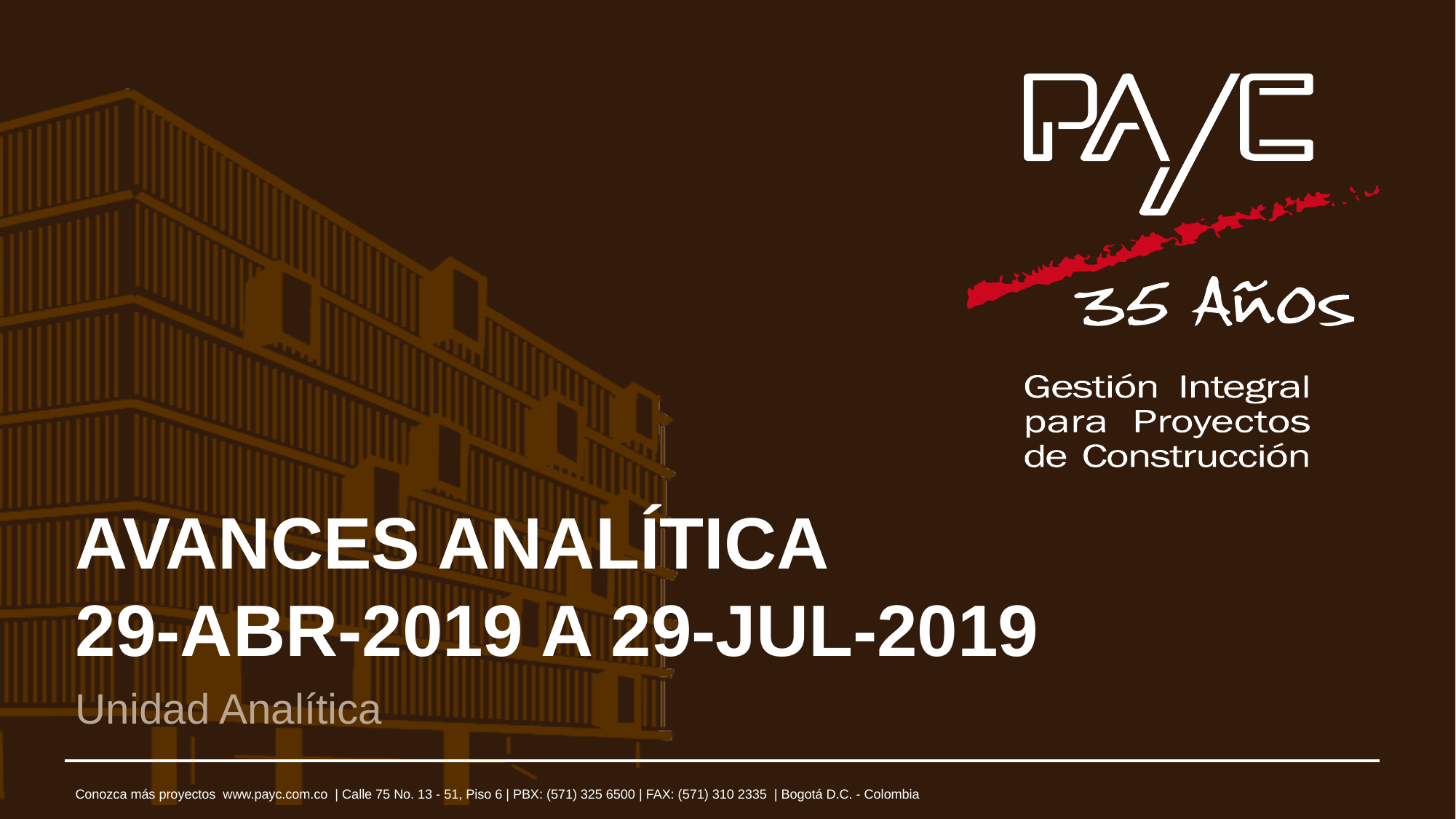

# AVANCES ANALÍTICA 29-ABR-2019 A 29-JUL-2019
Unidad Analítica